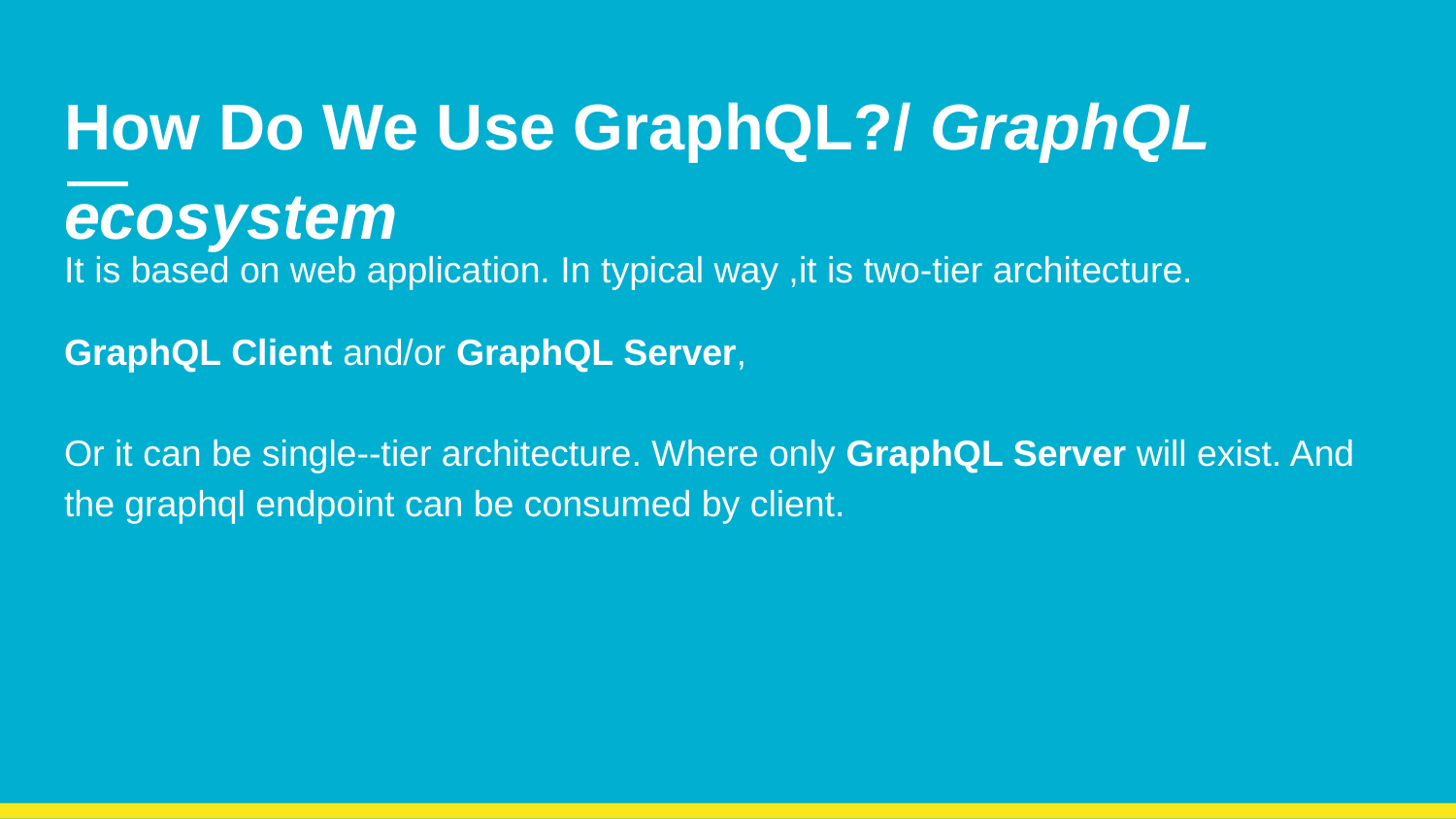

# How Do We Use GraphQL?/ GraphQL ecosystem

It is based on web application. In typical way ,it is two-tier architecture.
GraphQL Client and/or GraphQL Server,

Or it can be single--tier architecture. Where only GraphQL Server will exist. And the graphql endpoint can be consumed by client.